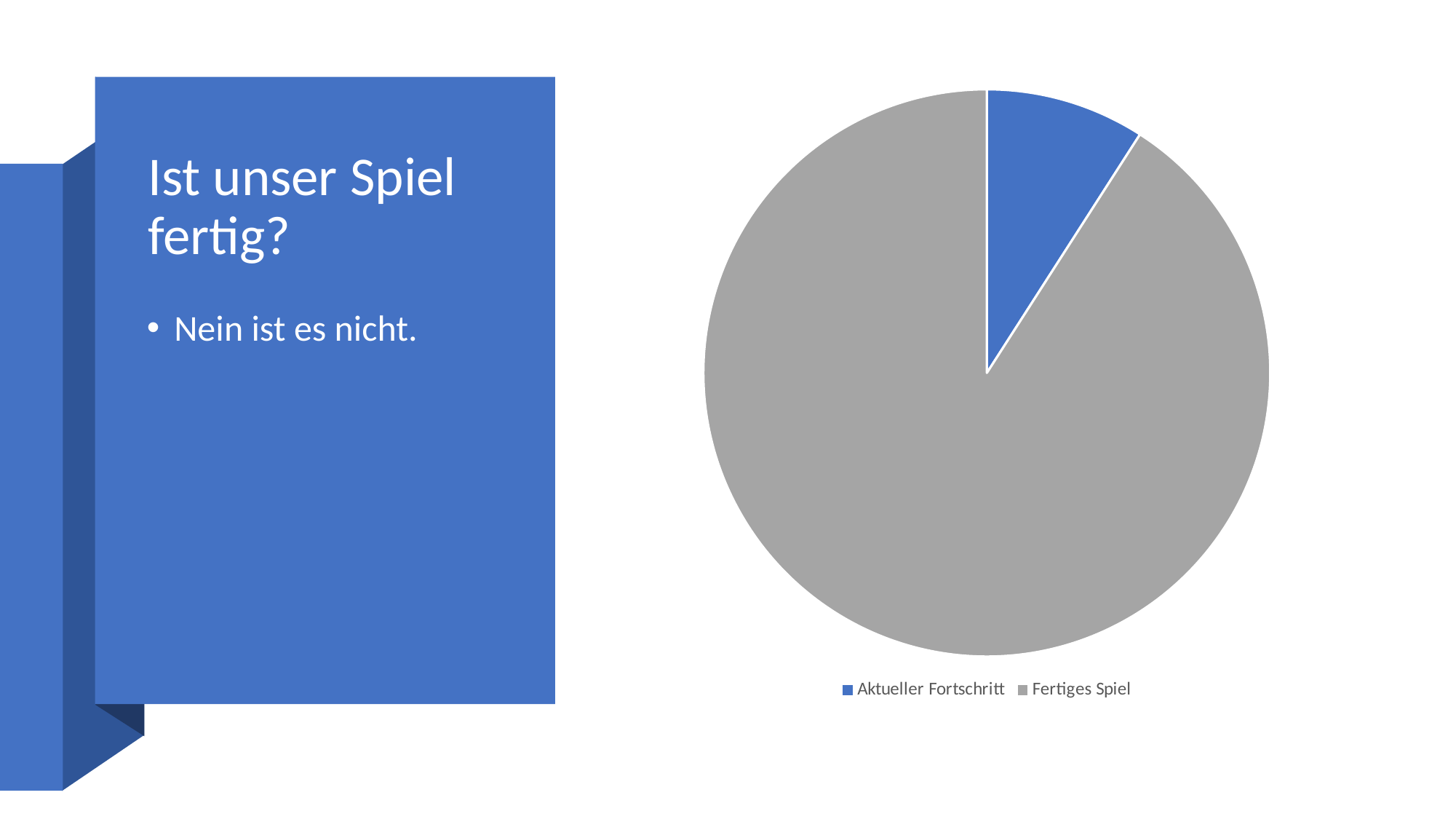

### Chart

| Category | Verkauf |
|---|---|
| Aktueller Fortschritt | 1.0 |
| Fertiges Spiel | 10.0 |

# Ist unser Spiel fertig?

Nein ist es nicht.